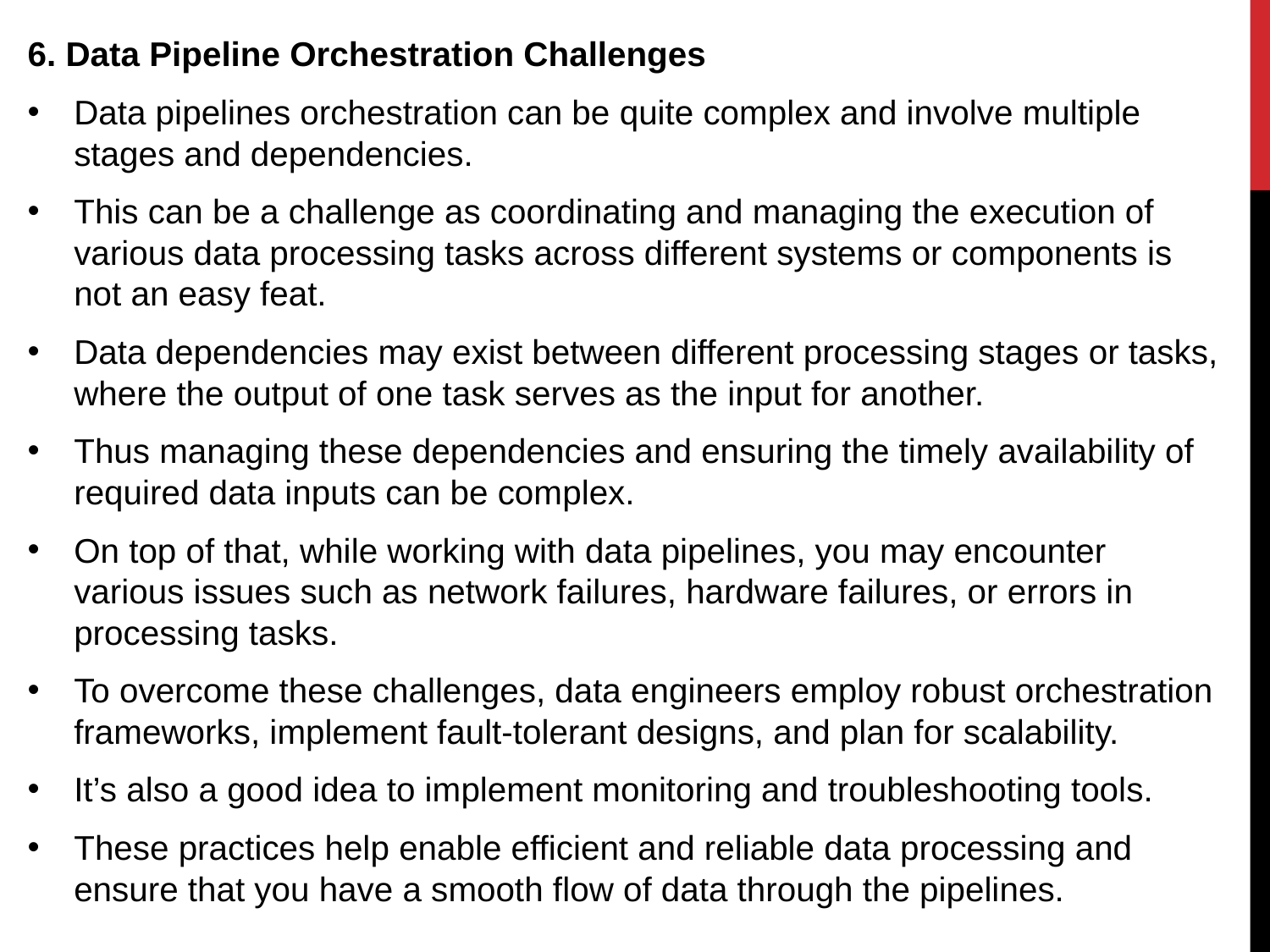

6. Data Pipeline Orchestration Challenges
Data pipelines orchestration can be quite complex and involve multiple stages and dependencies.
This can be a challenge as coordinating and managing the execution of various data processing tasks across different systems or components is not an easy feat.
Data dependencies may exist between different processing stages or tasks, where the output of one task serves as the input for another.
Thus managing these dependencies and ensuring the timely availability of required data inputs can be complex.
On top of that, while working with data pipelines, you may encounter various issues such as network failures, hardware failures, or errors in processing tasks.
To overcome these challenges, data engineers employ robust orchestration frameworks, implement fault-tolerant designs, and plan for scalability.
It’s also a good idea to implement monitoring and troubleshooting tools.
These practices help enable efficient and reliable data processing and ensure that you have a smooth flow of data through the pipelines.